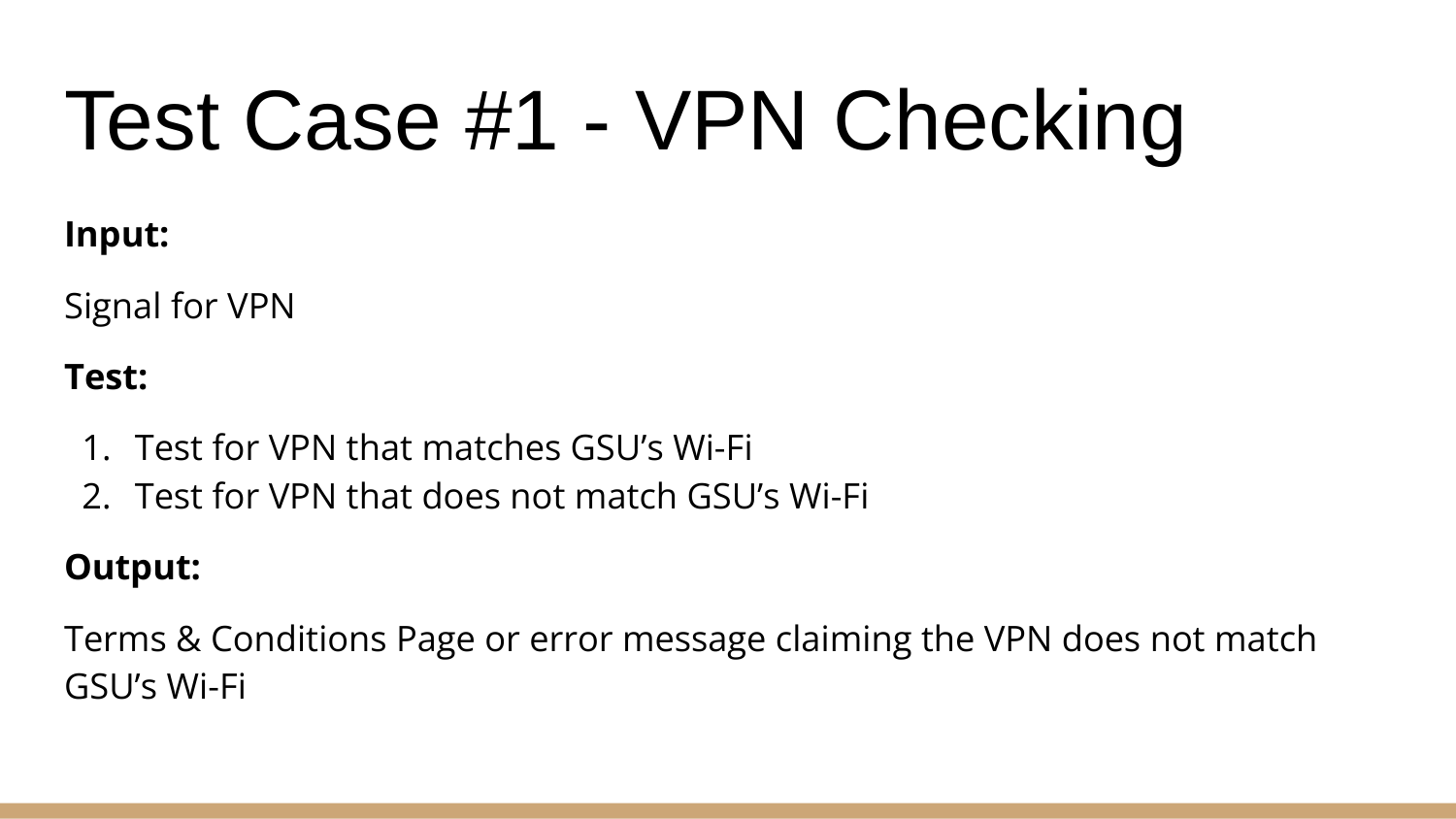

# Test Case #1 - VPN Checking
Input:
Signal for VPN
Test:
Test for VPN that matches GSU’s Wi-Fi
Test for VPN that does not match GSU’s Wi-Fi
Output:
Terms & Conditions Page or error message claiming the VPN does not match GSU’s Wi-Fi